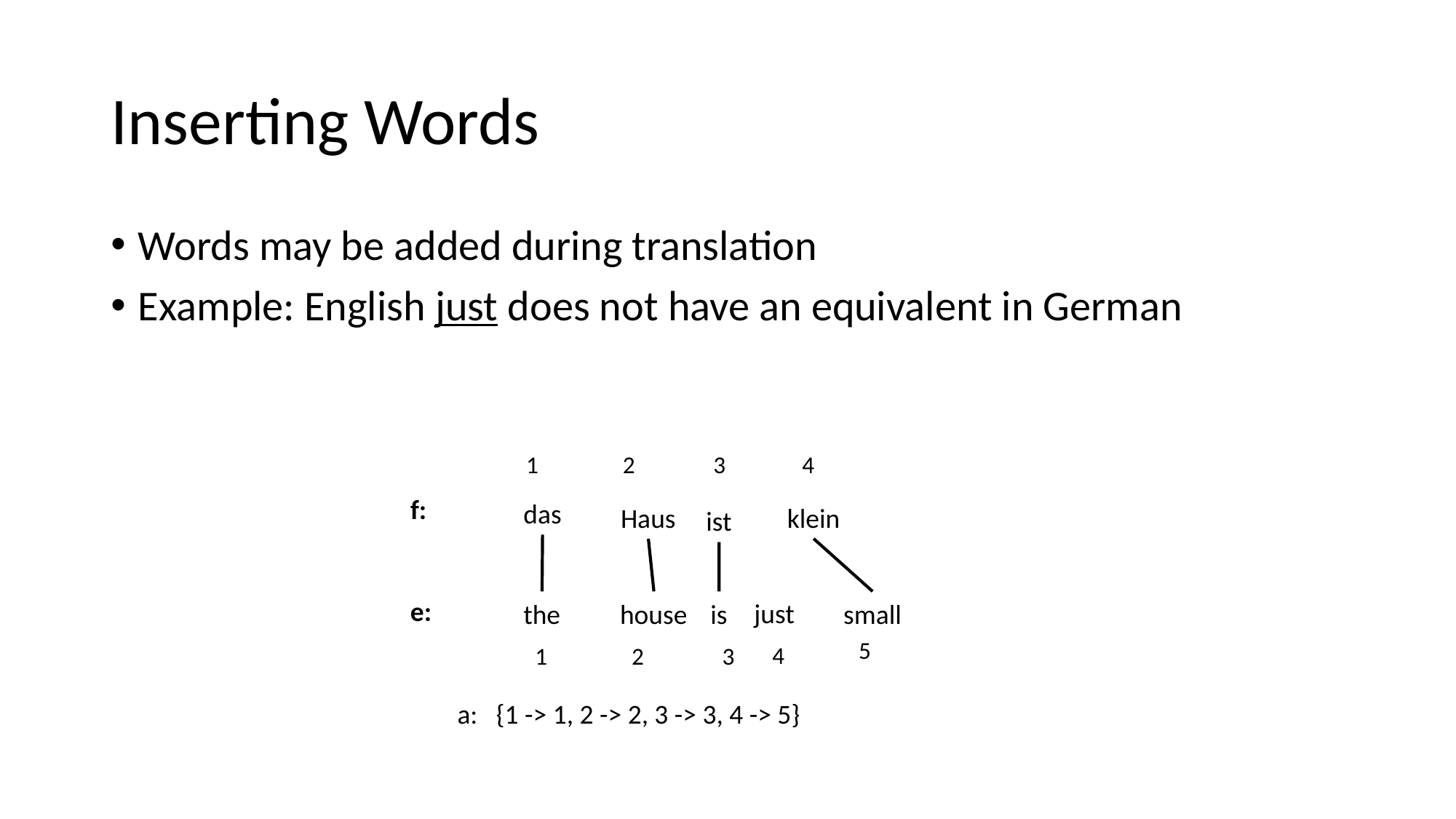

# Inserting Words
Words may be added during translation
Example: English just does not have an equivalent in German
1
2
3
4
f:
das
klein
Haus
ist
e:
just
the
house
is
small
5
4
1
2
3
a:   {1 -> 1, 2 -> 2, 3 -> 3, 4 -> 5}